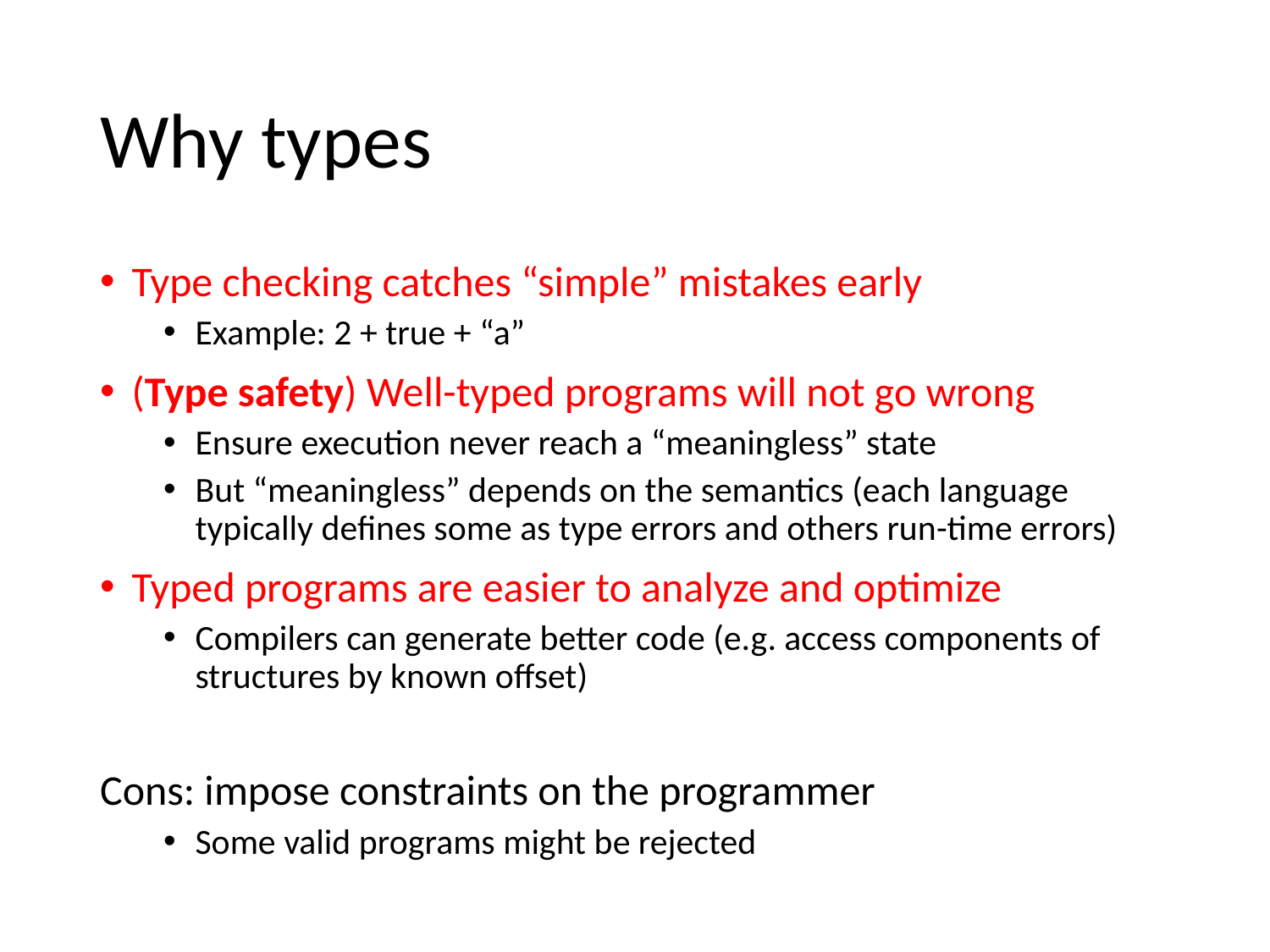

# Why types
Type checking catches “simple” mistakes early
Example: 2 + true + “a”
(Type safety) Well-typed programs will not go wrong
Ensure execution never reach a “meaningless” state
But “meaningless” depends on the semantics (each language typically defines some as type errors and others run-time errors)
Typed programs are easier to analyze and optimize
Compilers can generate better code (e.g. access components of structures by known offset)

Cons: impose constraints on the programmer
Some valid programs might be rejected